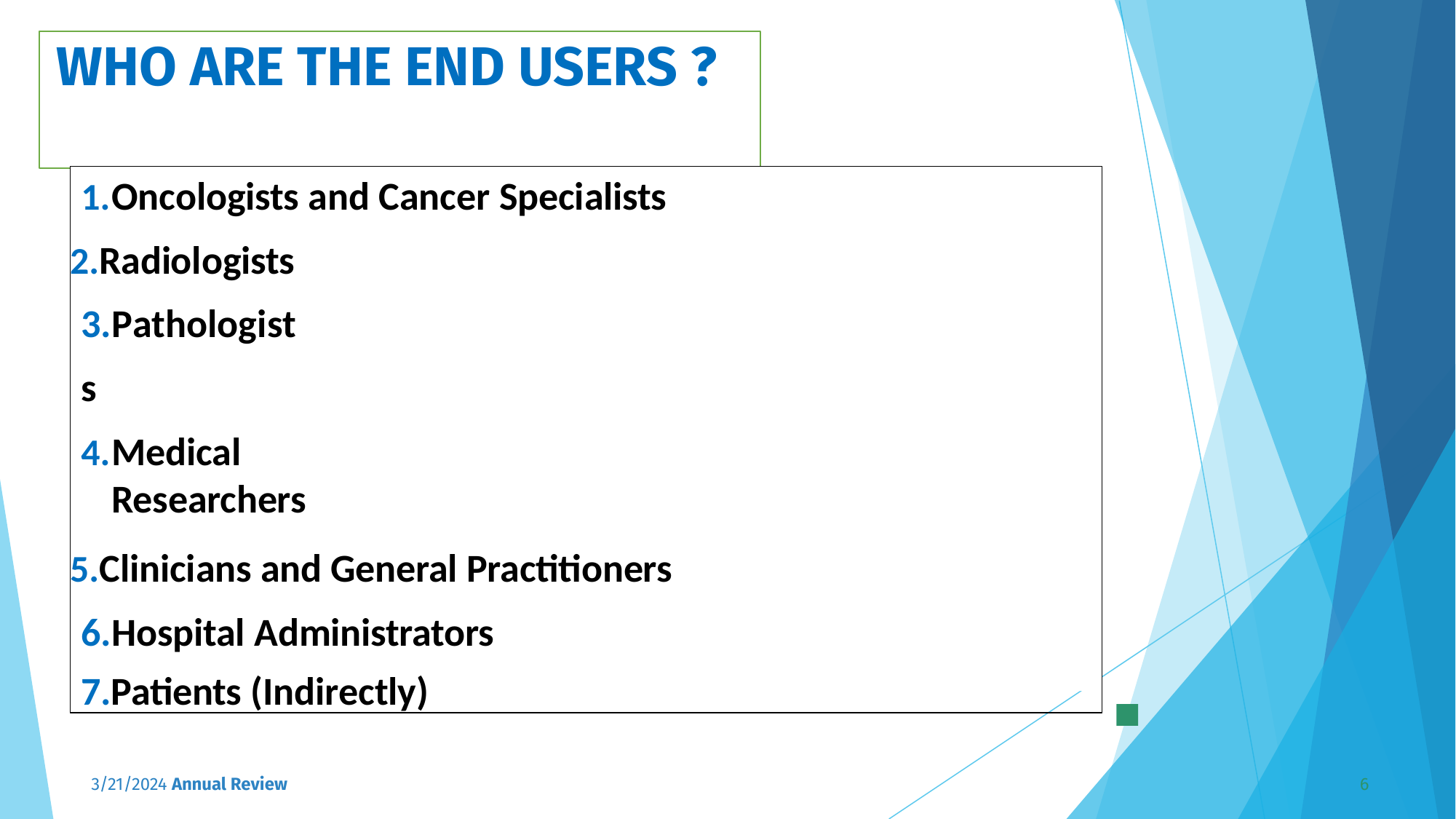

# WHO ARE THE END USERS ?

Oncologists and Cancer Specialists
Radiologists  3.Pathologists
Medical Researchers
Clinicians and General Practitioners  6.Hospital Administrators
7.Patients (Indirectly)

3/21/2024 Annual Review
6